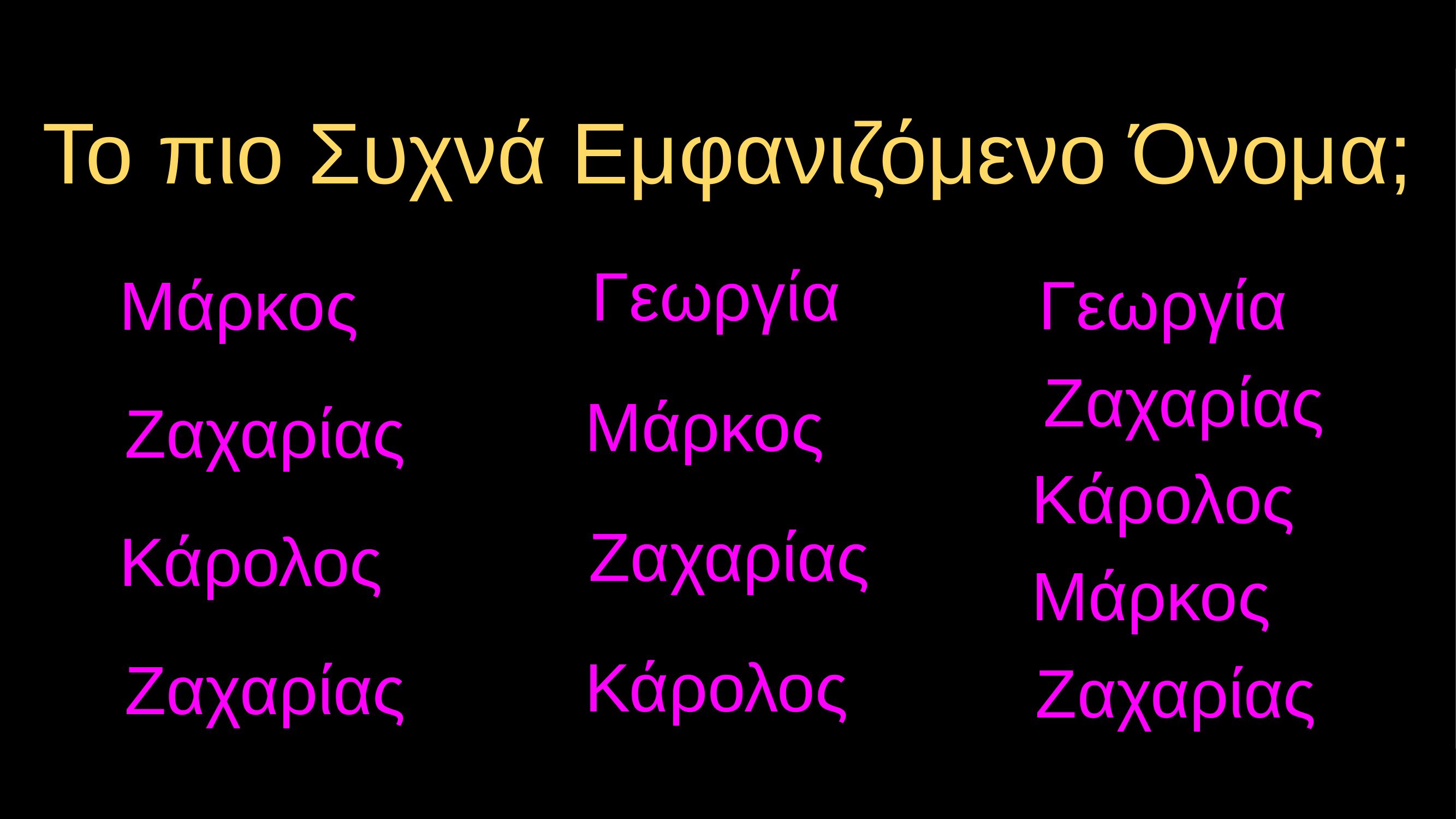

# Το πιο Συχνά Εμφανιζόμενο Όνομα;
Γεωργία
Μάρκος
Ζαχαρίας
Κάρολος
Γεωργία
Ζαχαρίας
Κάρολος
Μάρκος
Ζαχαρίας
Μάρκος
Ζαχαρίας
Κάρολος
Ζαχαρίας